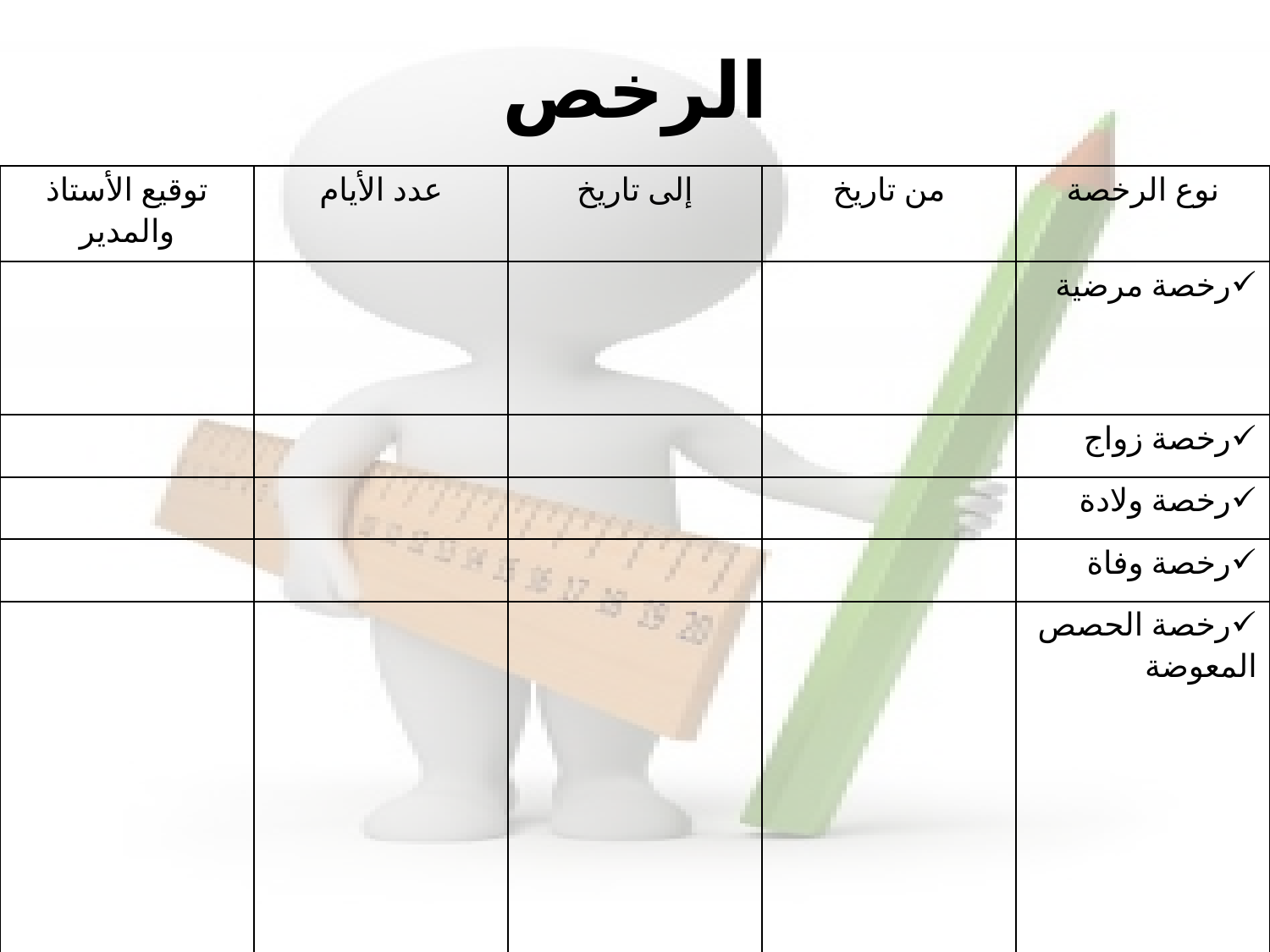

# الرخص
| توقيع الأستاذ والمدير | عدد الأيام | إلى تاريخ | من تاريخ | نوع الرخصة |
| --- | --- | --- | --- | --- |
|  |  |  |  | رخصة مرضية |
|  |  |  |  | رخصة زواج |
|  |  |  |  | رخصة ولادة |
|  |  |  |  | رخصة وفاة |
|  |  |  |  | رخصة الحصص المعوضة |